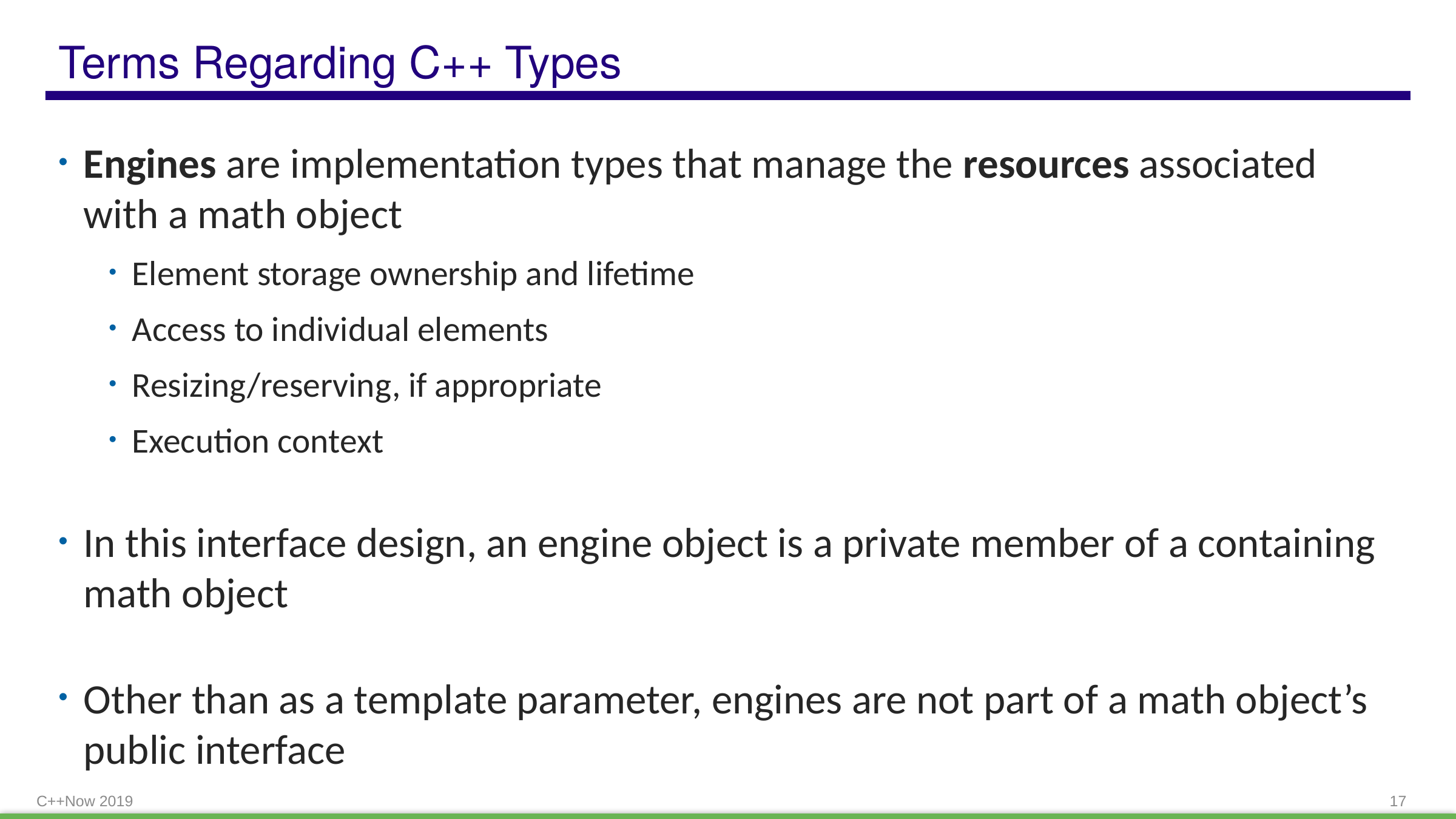

# Terms Regarding C++ Types
Engines are implementation types that manage the resources associated with a math object
Element storage ownership and lifetime
Access to individual elements
Resizing/reserving, if appropriate
Execution context
In this interface design, an engine object is a private member of a containing math object
Other than as a template parameter, engines are not part of a math object’s public interface
C++Now 2019
17